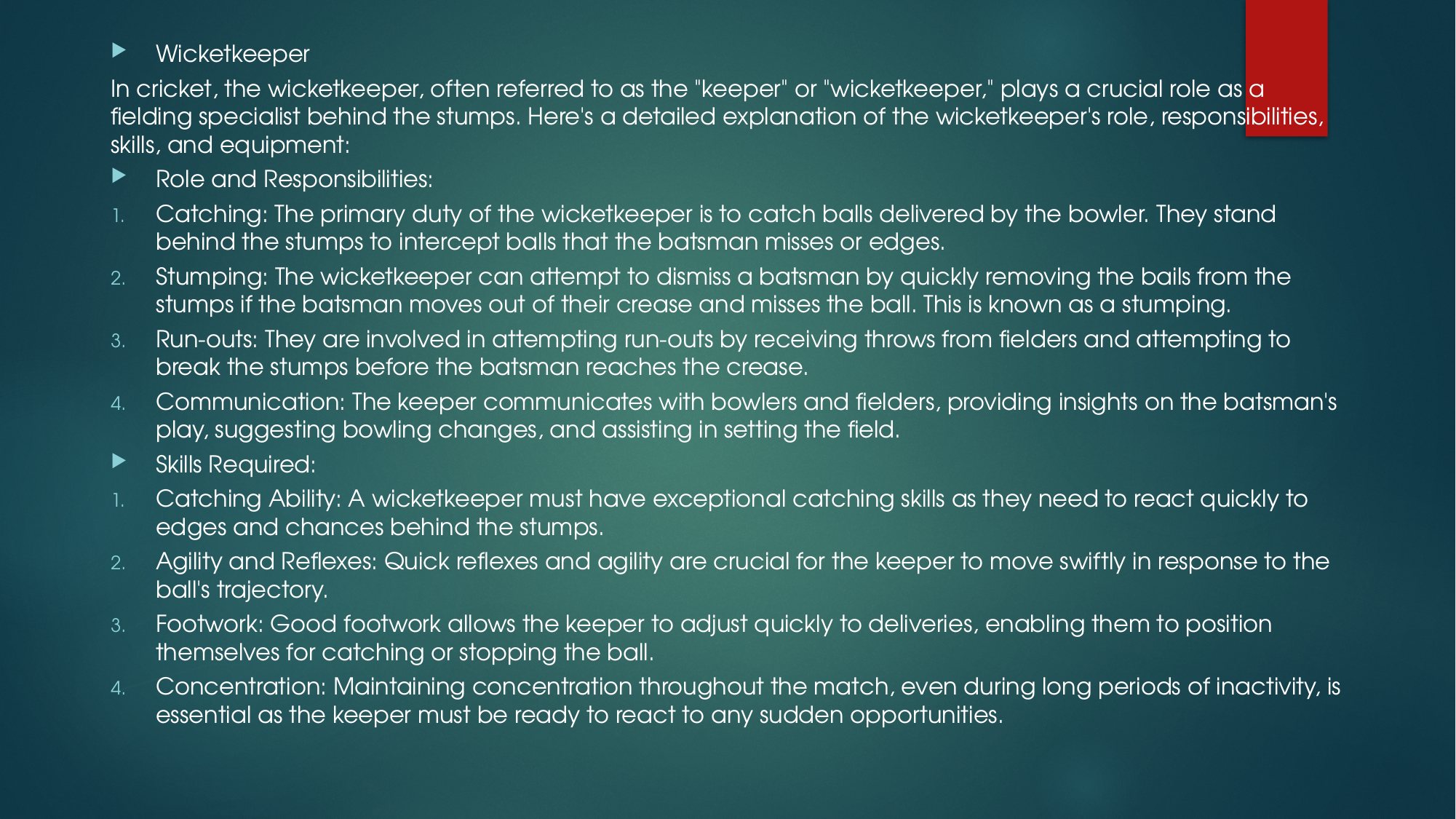

Wicketkeeper
In cricket, the wicketkeeper, often referred to as the "keeper" or "wicketkeeper," plays a crucial role as a fielding specialist behind the stumps. Here's a detailed explanation of the wicketkeeper's role, responsibilities, skills, and equipment:
Role and Responsibilities:
Catching: The primary duty of the wicketkeeper is to catch balls delivered by the bowler. They stand behind the stumps to intercept balls that the batsman misses or edges.
Stumping: The wicketkeeper can attempt to dismiss a batsman by quickly removing the bails from the stumps if the batsman moves out of their crease and misses the ball. This is known as a stumping.
Run-outs: They are involved in attempting run-outs by receiving throws from fielders and attempting to break the stumps before the batsman reaches the crease.
Communication: The keeper communicates with bowlers and fielders, providing insights on the batsman's play, suggesting bowling changes, and assisting in setting the field.
Skills Required:
Catching Ability: A wicketkeeper must have exceptional catching skills as they need to react quickly to edges and chances behind the stumps.
Agility and Reflexes: Quick reflexes and agility are crucial for the keeper to move swiftly in response to the ball's trajectory.
Footwork: Good footwork allows the keeper to adjust quickly to deliveries, enabling them to position themselves for catching or stopping the ball.
Concentration: Maintaining concentration throughout the match, even during long periods of inactivity, is essential as the keeper must be ready to react to any sudden opportunities.